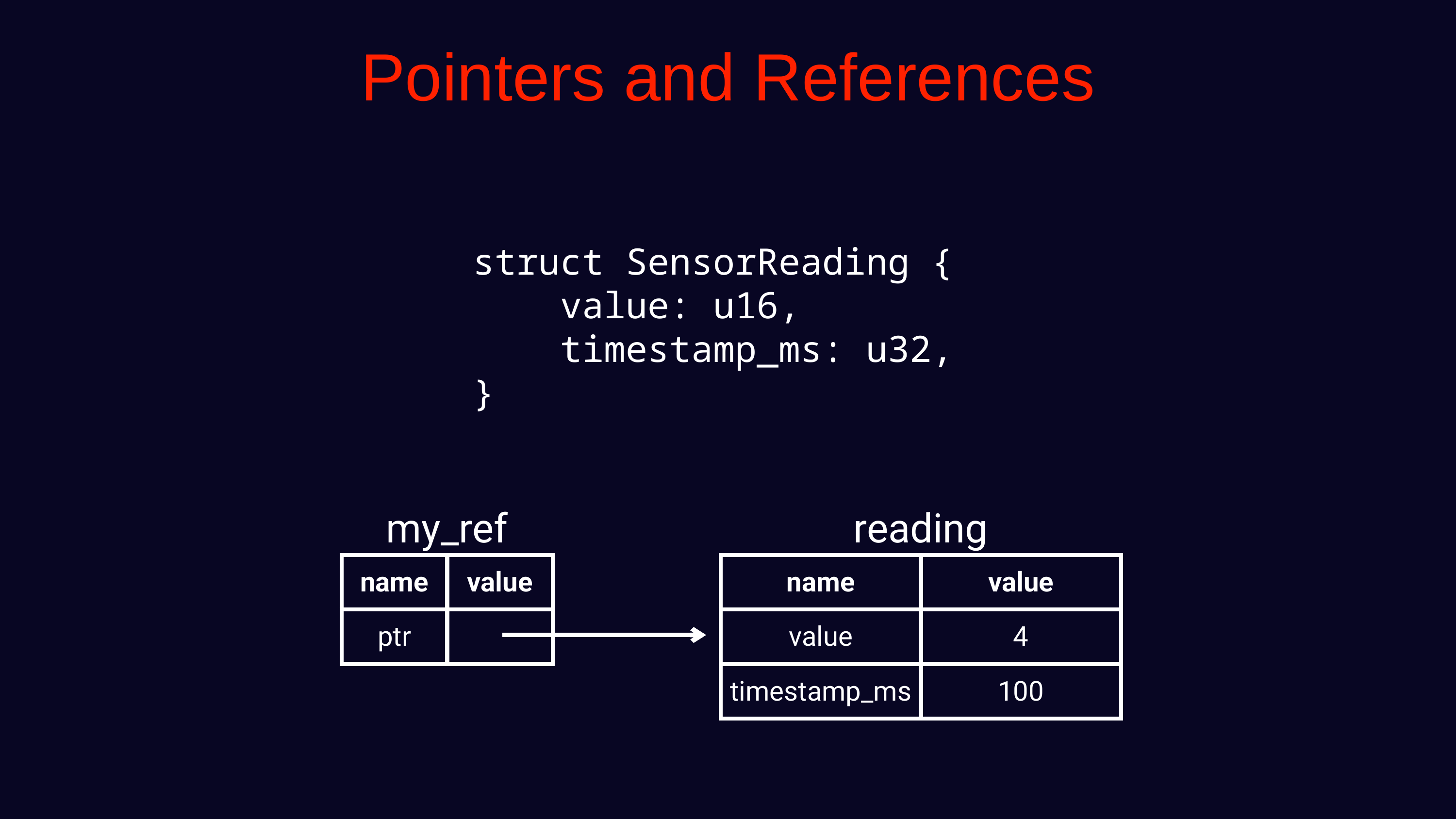

# Pointers and References
struct SensorReading {
    value: u16,
    timestamp_ms: u32,
}
my_ref
reading
| name | value |
| --- | --- |
| ptr |  |
| name | value |
| --- | --- |
| value | 4 |
| timestamp\_ms | 100 |